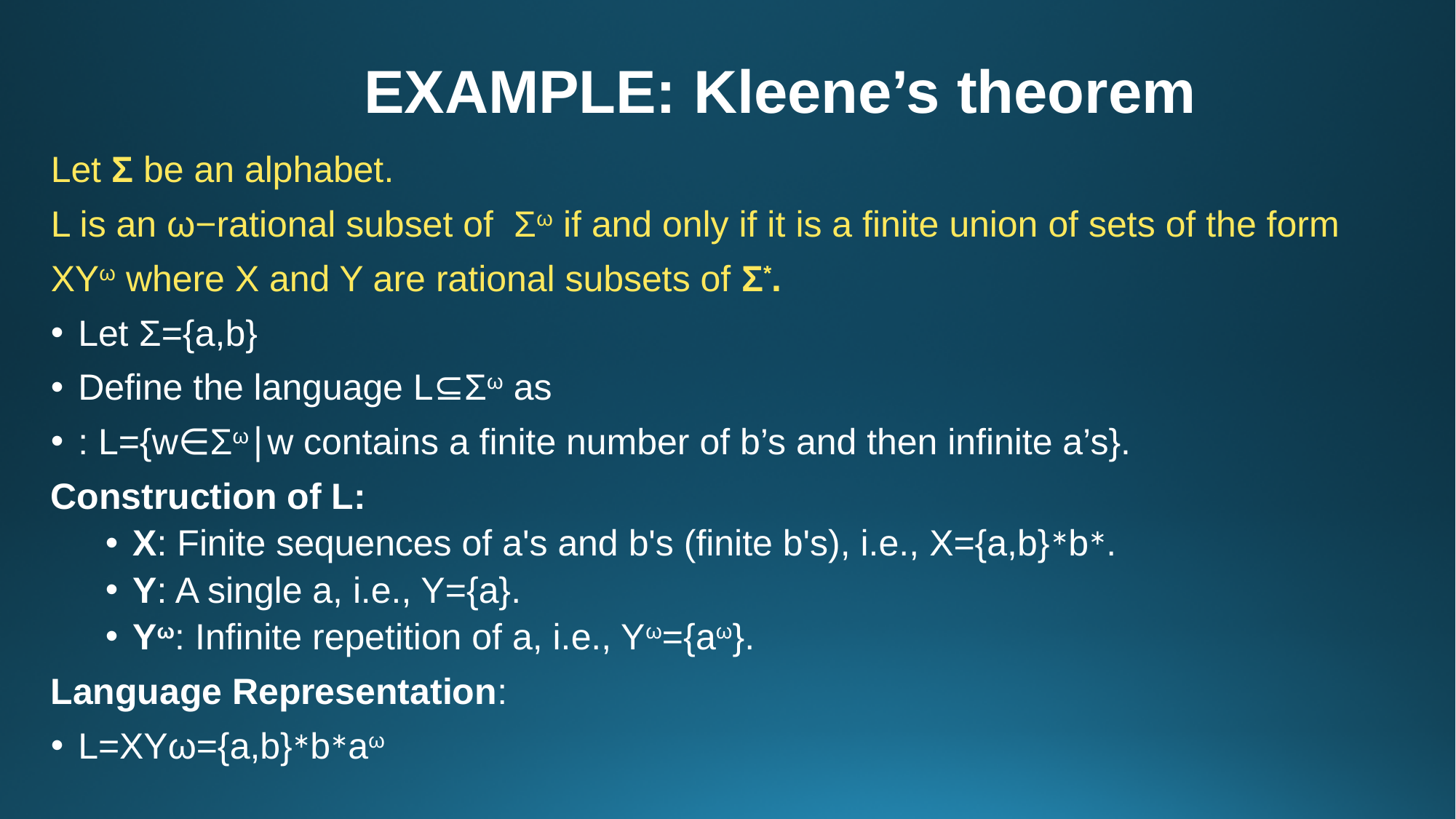

# example: Kleene’s theorem
Let Σ be an alphabet.
L is an ω−rational subset of  Σω if and only if it is a finite union of sets of the form
XYω where X and Y are rational subsets of Σ*.
Let Σ={a,b}
Define the language L⊆Σω as
: L={w∈Σω∣w contains a finite number of b’s and then infinite a’s}.
Construction of L:
X: Finite sequences of a's and b's (finite b's), i.e., X={a,b}∗b∗.
Y: A single a, i.e., Y={a}.
Yω: Infinite repetition of a, i.e., Yω={aω}.
Language Representation:
L=XYω={a,b}∗b∗aω